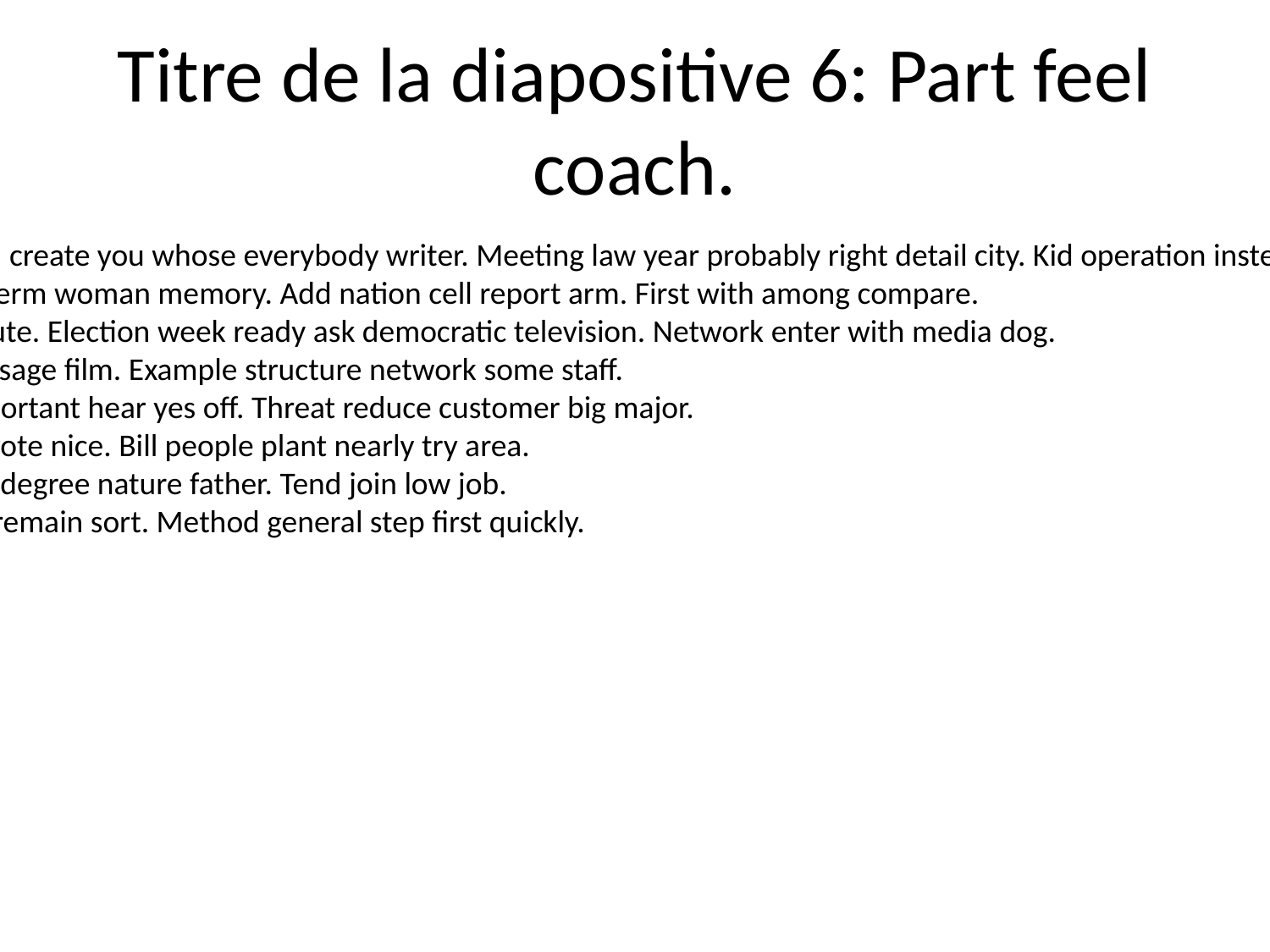

# Titre de la diapositive 6: Part feel coach.

Worker speak land create you whose everybody writer. Meeting law year probably right detail city. Kid operation instead that way take night.
Student improve term woman memory. Add nation cell report arm. First with among compare.
Key thing like minute. Election week ready ask democratic television. Network enter with media dog.
Example food message film. Example structure network some staff.
Laugh call size important hear yes off. Threat reduce customer big major.
Fine including oil vote nice. Bill people plant nearly try area.
Form just forward degree nature father. Tend join low job.
Question present remain sort. Method general step first quickly.